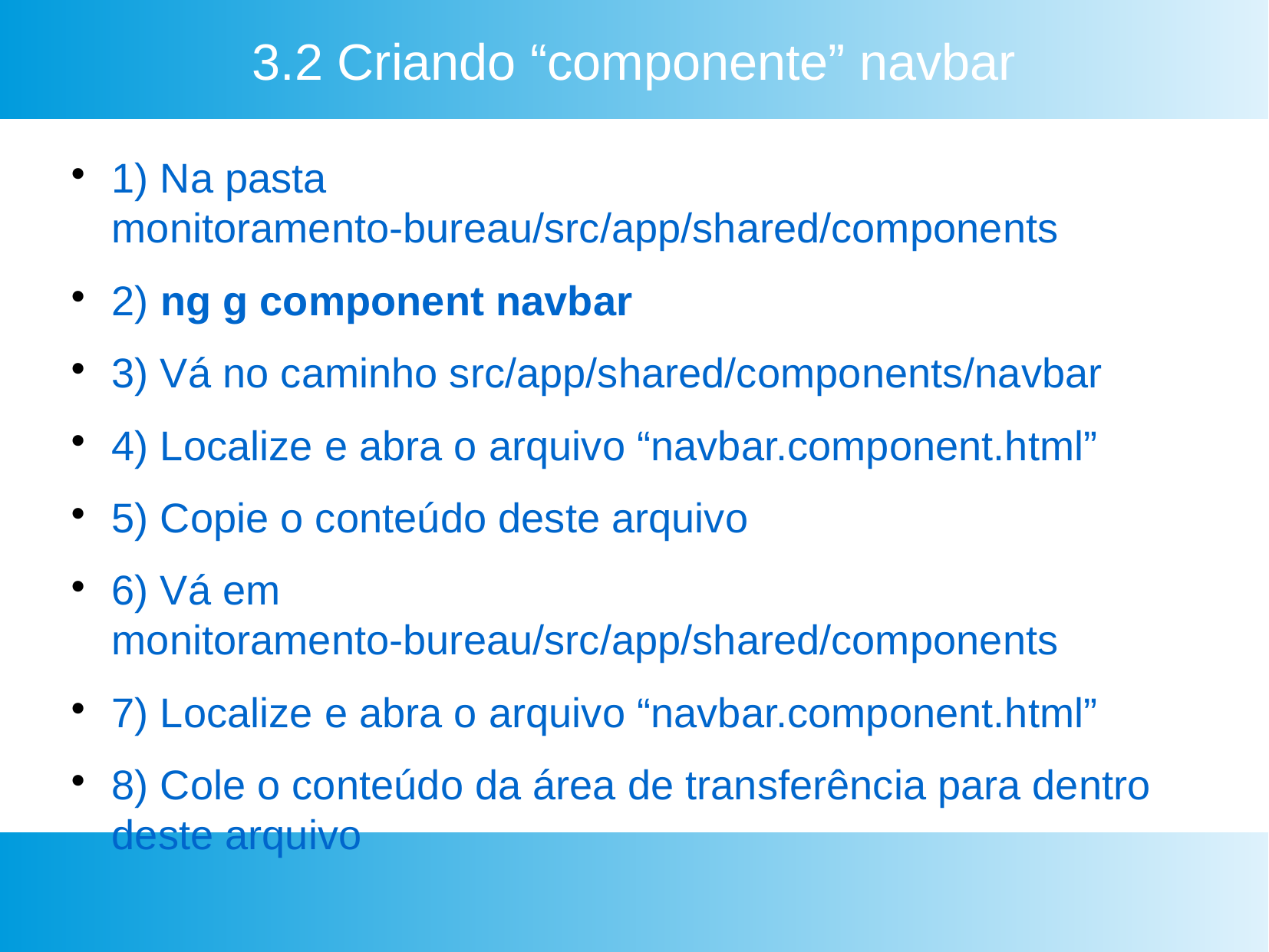

3.2 Criando “componente” navbar
1) Na pasta monitoramento-bureau/src/app/shared/components
2) ng g component navbar
3) Vá no caminho src/app/shared/components/navbar
4) Localize e abra o arquivo “navbar.component.html”
5) Copie o conteúdo deste arquivo
6) Vá em monitoramento-bureau/src/app/shared/components
7) Localize e abra o arquivo “navbar.component.html”
8) Cole o conteúdo da área de transferência para dentro deste arquivo